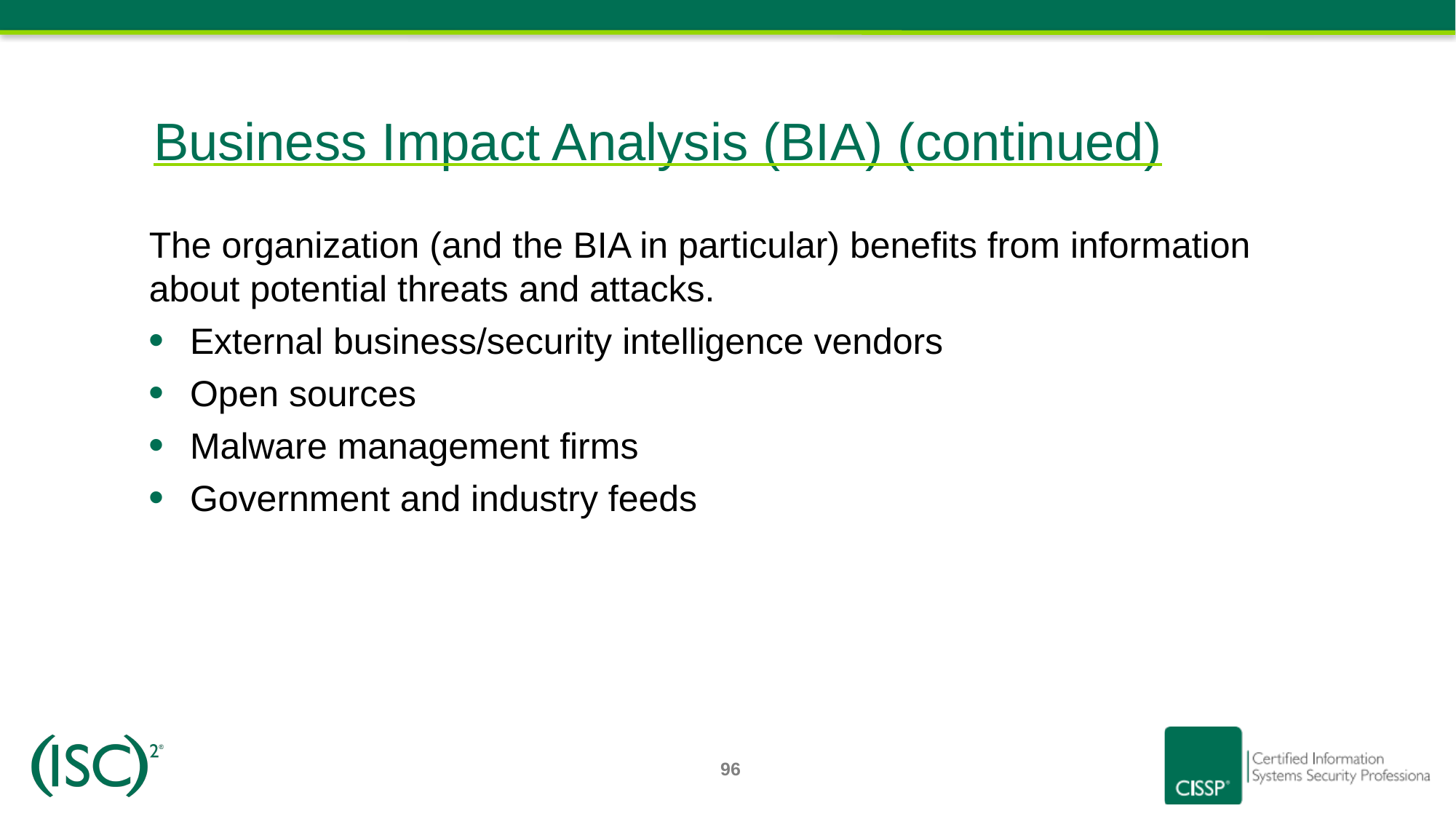

# Business Impact Analysis (BIA) (continued)
The organization (and the BIA in particular) benefits from information about potential threats and attacks.
External business/security intelligence vendors
Open sources
Malware management firms
Government and industry feeds